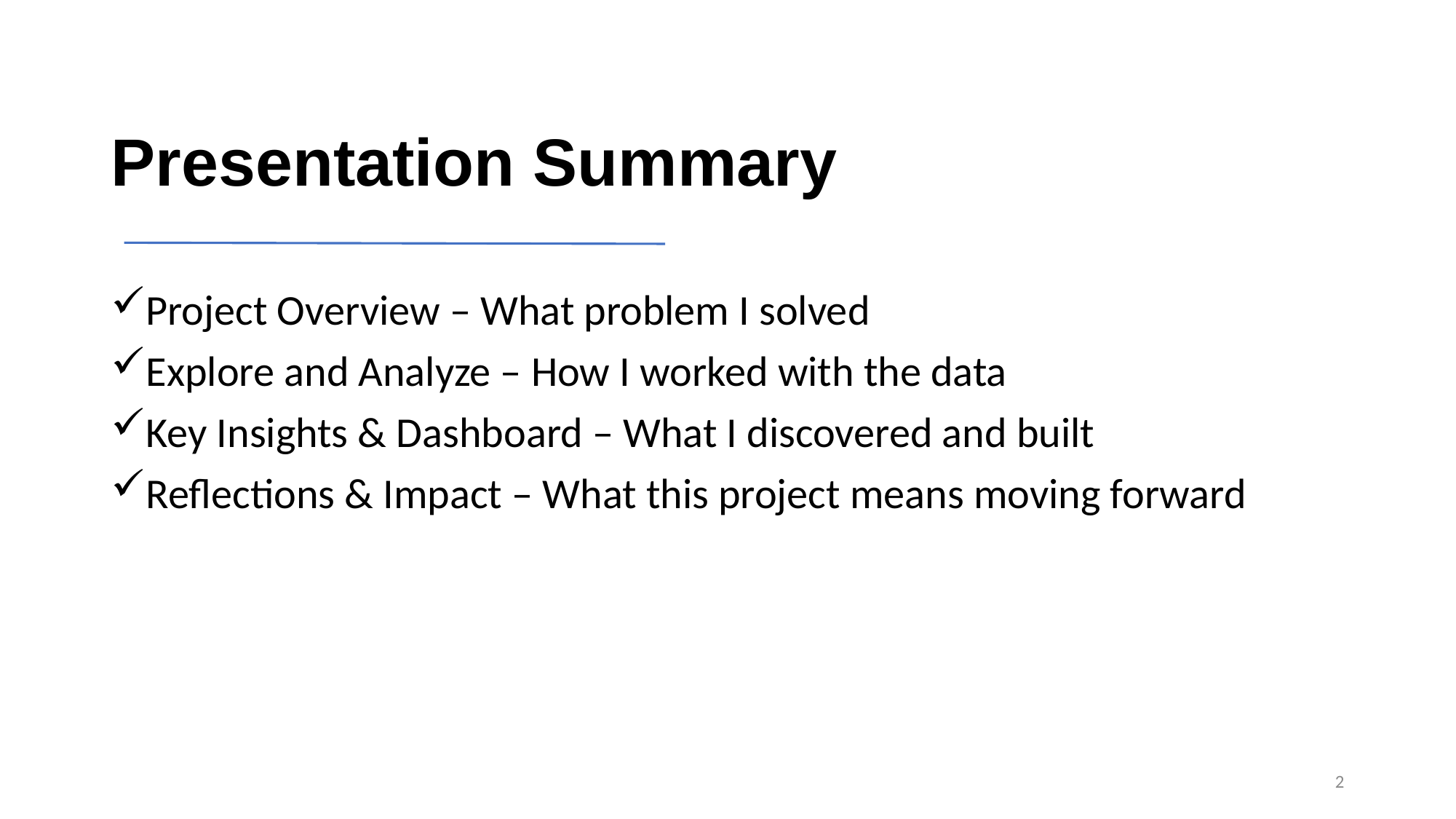

# Presentation Summary
Project Overview – What problem I solved
Explore and Analyze – How I worked with the data
Key Insights & Dashboard – What I discovered and built
Reflections & Impact – What this project means moving forward
2